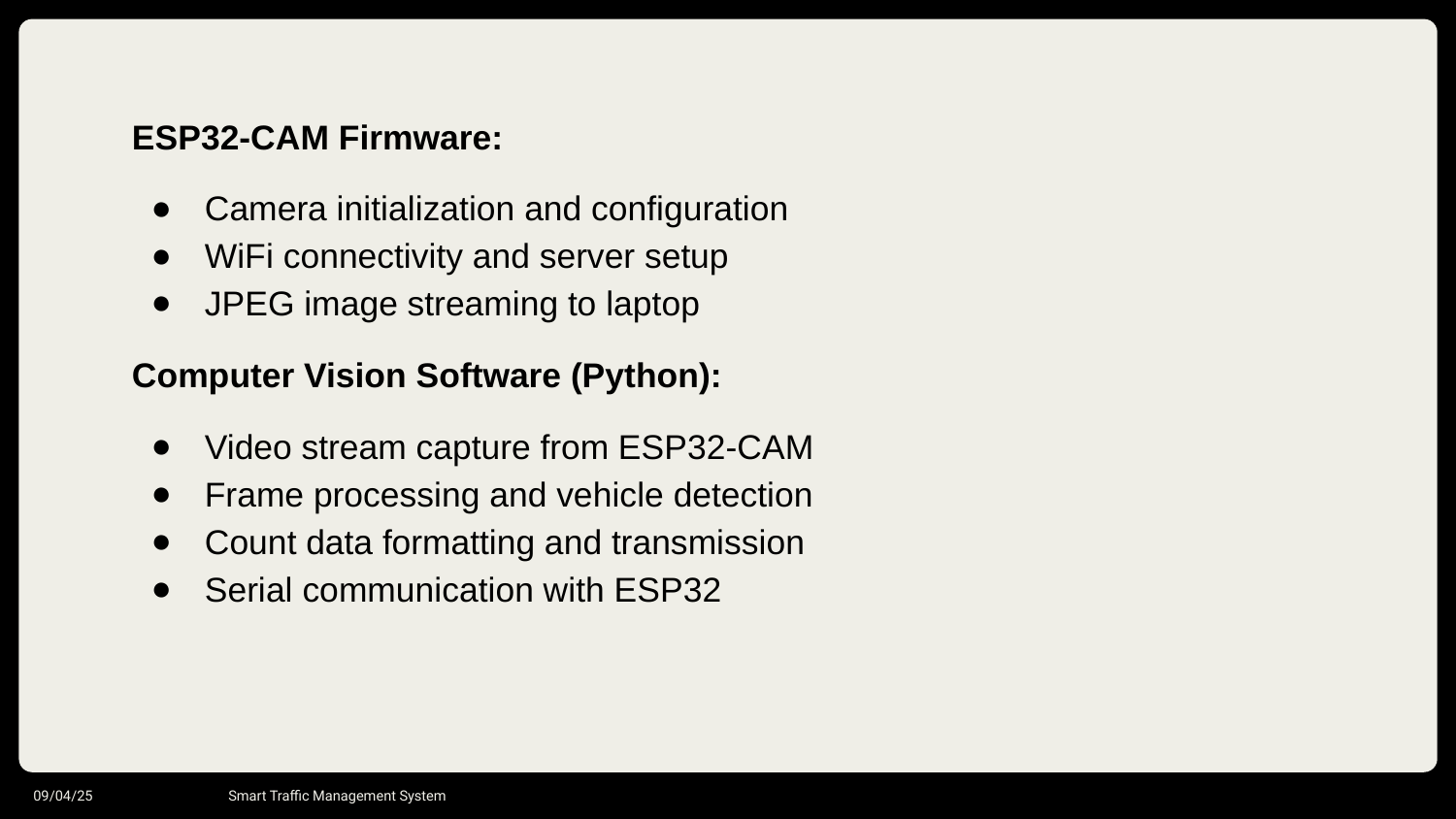

ESP32-CAM Firmware:
Camera initialization and configuration
WiFi connectivity and server setup
JPEG image streaming to laptop
Computer Vision Software (Python):
Video stream capture from ESP32-CAM
Frame processing and vehicle detection
Count data formatting and transmission
Serial communication with ESP32
09/04/25
Smart Traffic Management System